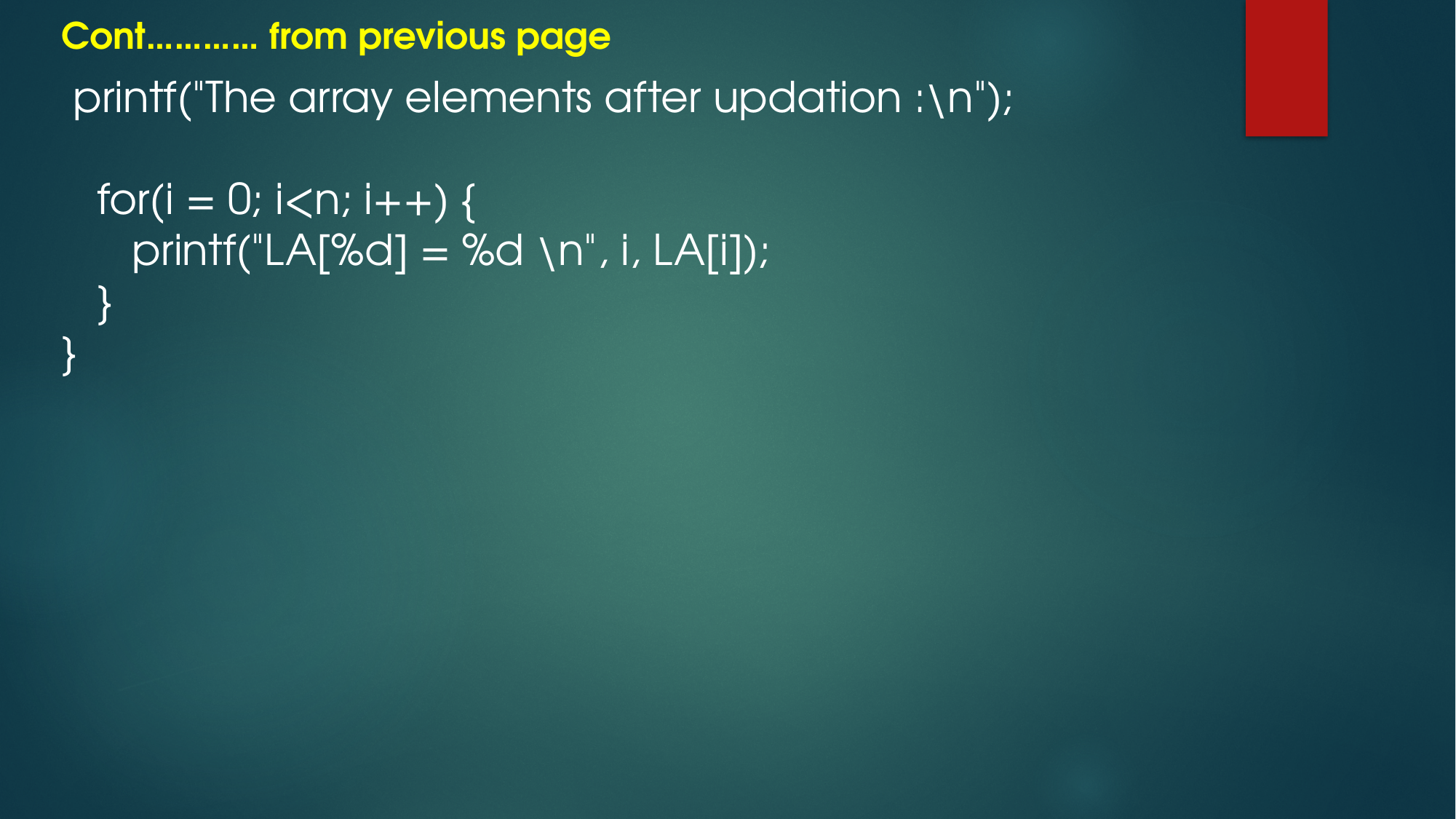

# Cont………… from previous page
 printf("The array elements after updation :\n");

   for(i = 0; i<n; i++) {
      printf("LA[%d] = %d \n", i, LA[i]);
   }
}